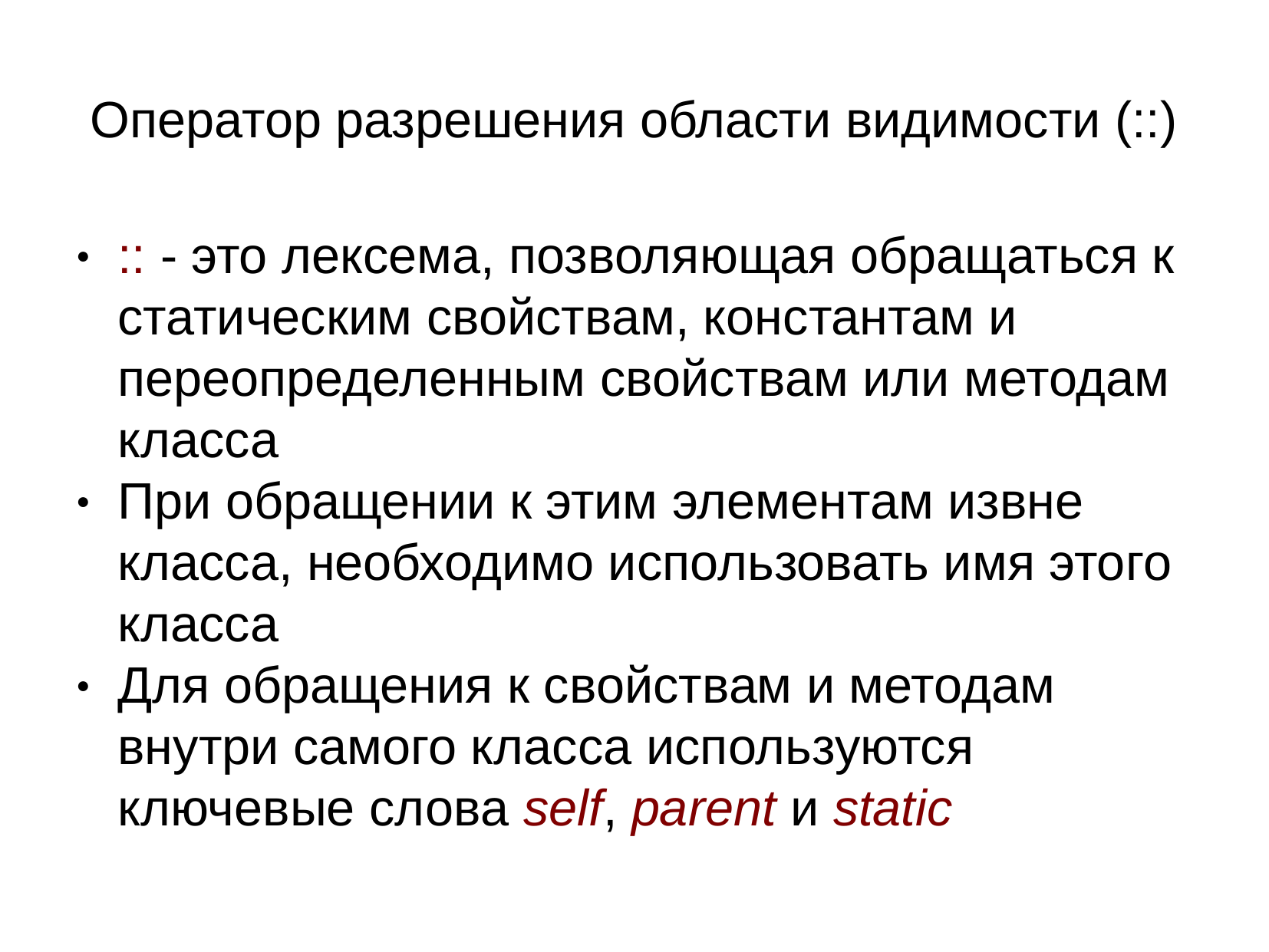

Оператор разрешения области видимости (::)
:: - это лексема, позволяющая обращаться к статическим свойствам, константам и переопределенным свойствам или методам класса
При обращении к этим элементам извне класса, необходимо использовать имя этого класса
Для обращения к свойствам и методам внутри самого класса используются ключевые слова self, parent и static